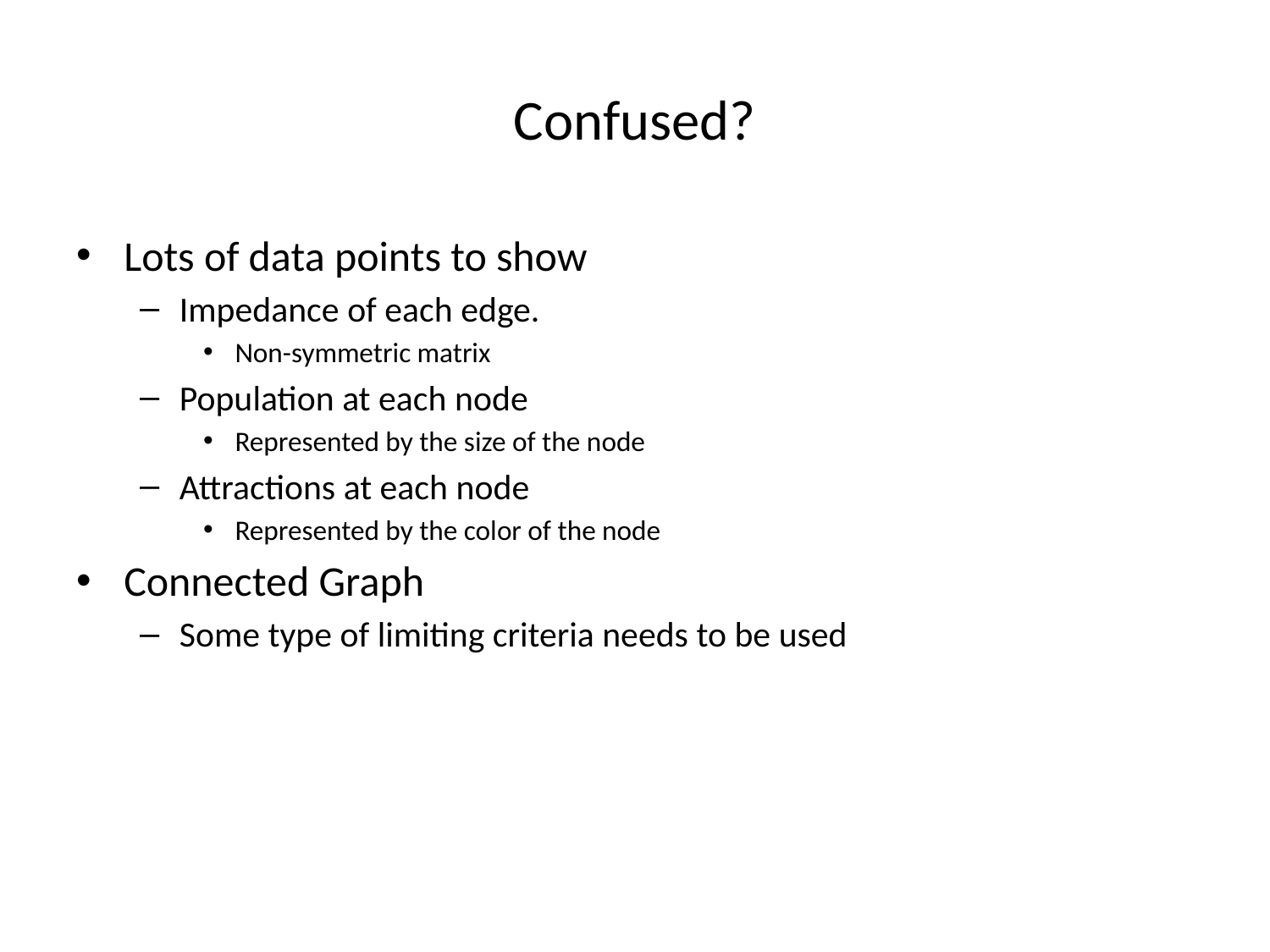

# Confused?
Lots of data points to show
Impedance of each edge.
Non-symmetric matrix
Population at each node
Represented by the size of the node
Attractions at each node
Represented by the color of the node
Connected Graph
Some type of limiting criteria needs to be used